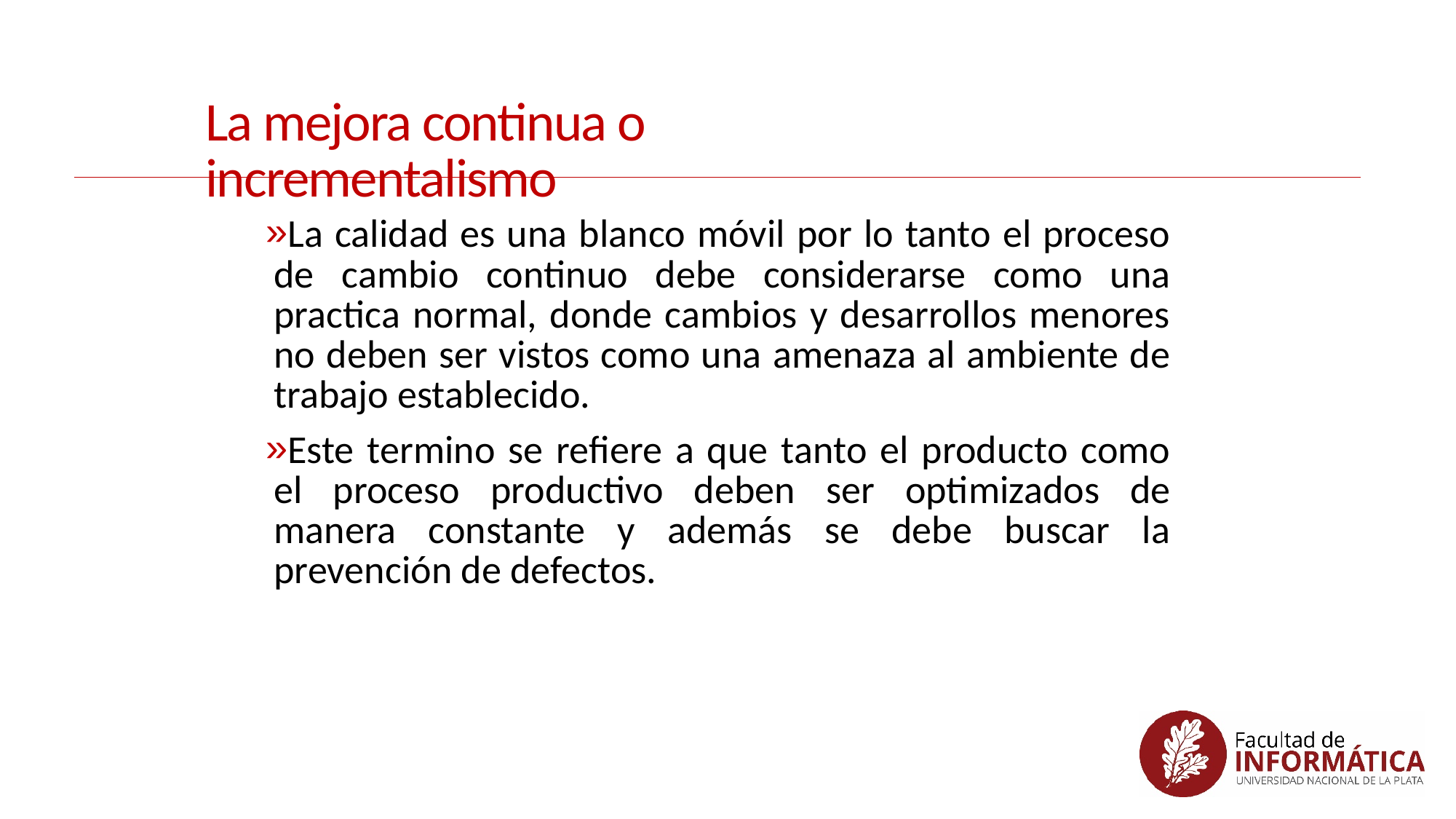

La mejora continua o incrementalismo

La calidad es una blanco móvil por lo tanto el proceso de cambio continuo debe considerarse como una practica normal, donde cambios y desarrollos menores no deben ser vistos como una amenaza al ambiente de trabajo establecido.
Este termino se refiere a que tanto el producto como el proceso productivo deben ser optimizados de manera constante y además se debe buscar la prevención de defectos.